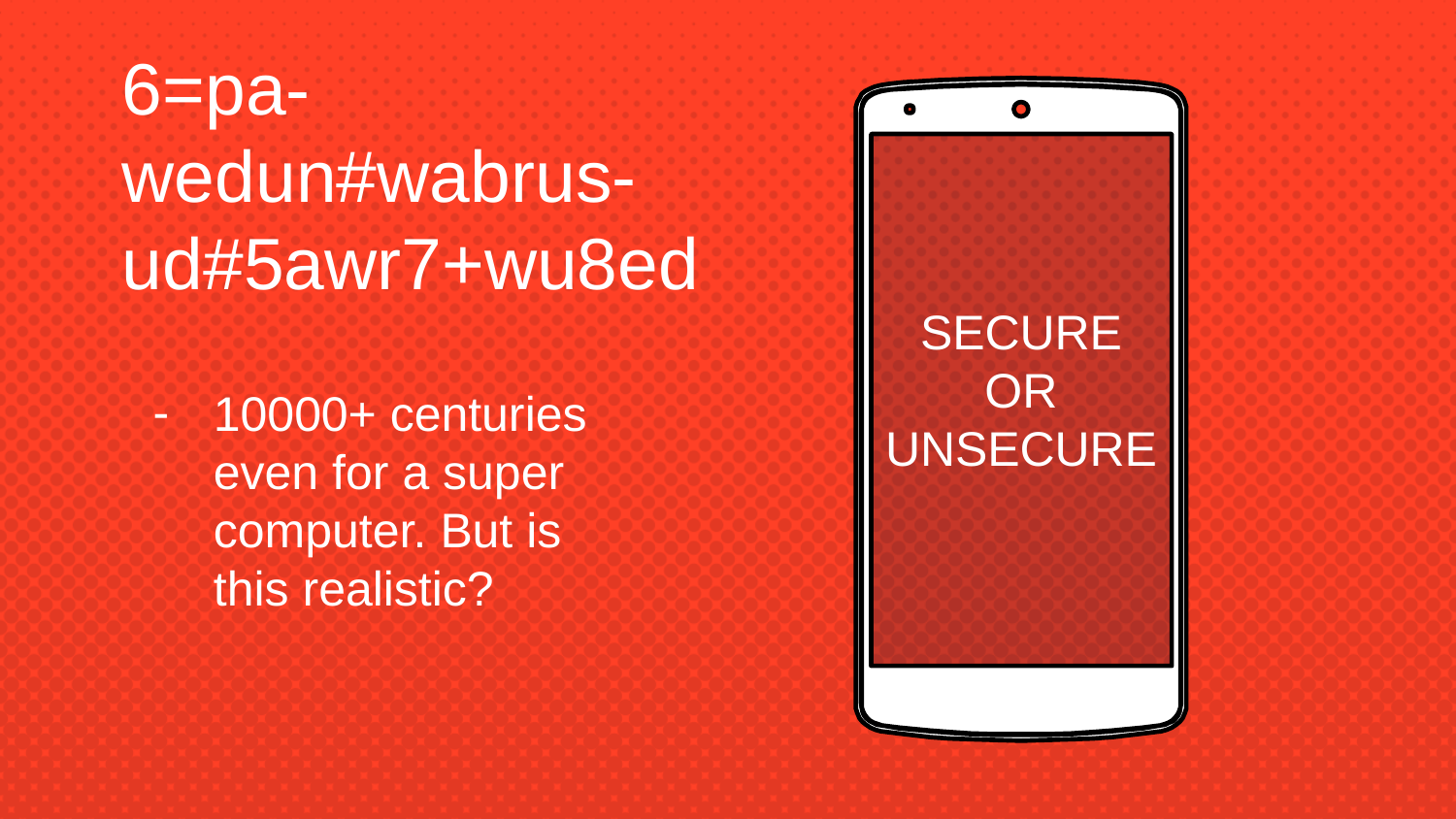

6=pa-wedun#wabrus-ud#5awr7+wu8ed

SECURE OR UNSECURE

10000+ centuries even for a super computer. But is this realistic?